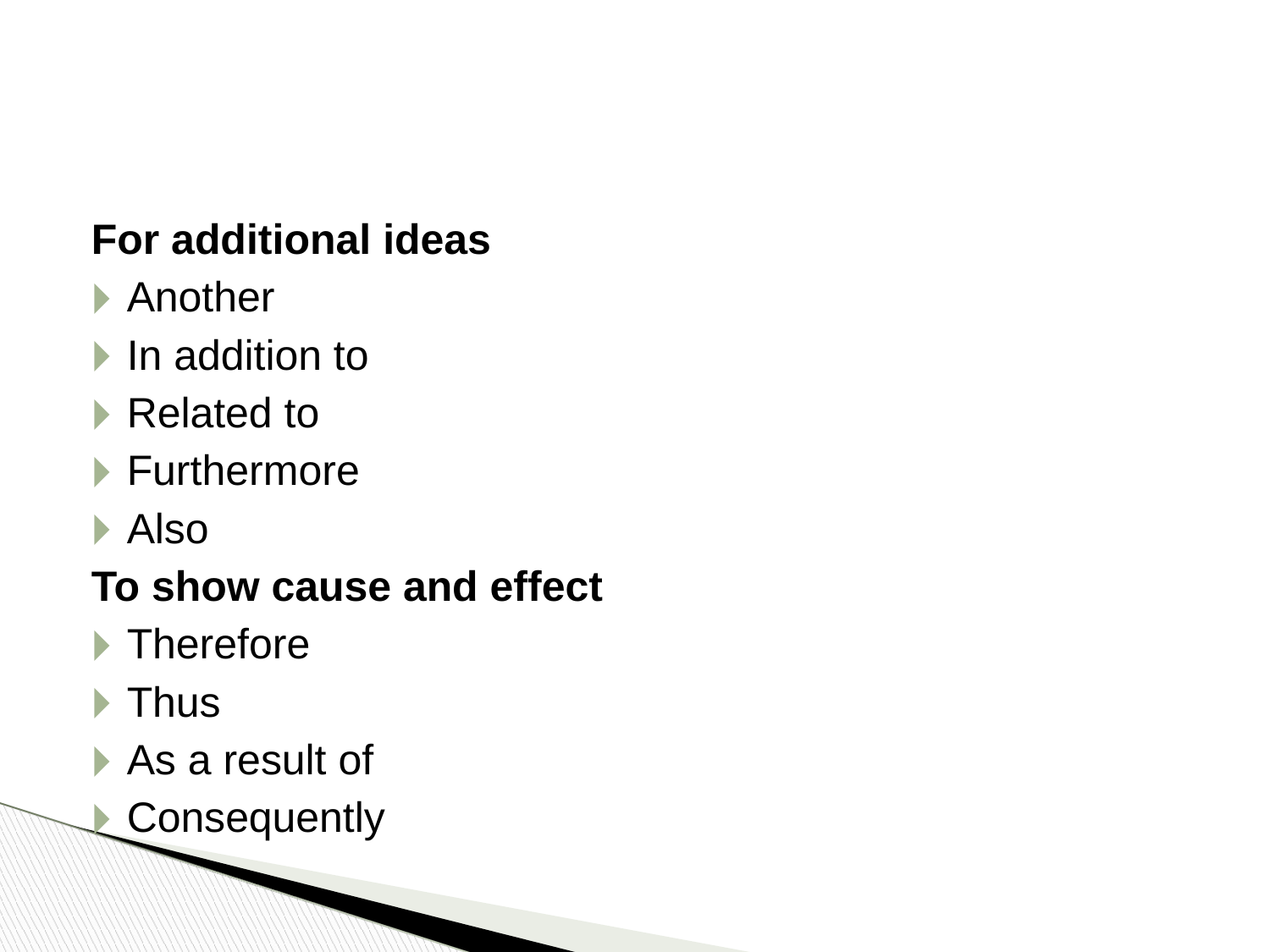

#
For additional ideas
Another
In addition to
Related to
Furthermore
Also
To show cause and effect
Therefore
Thus
As a result of
Consequently